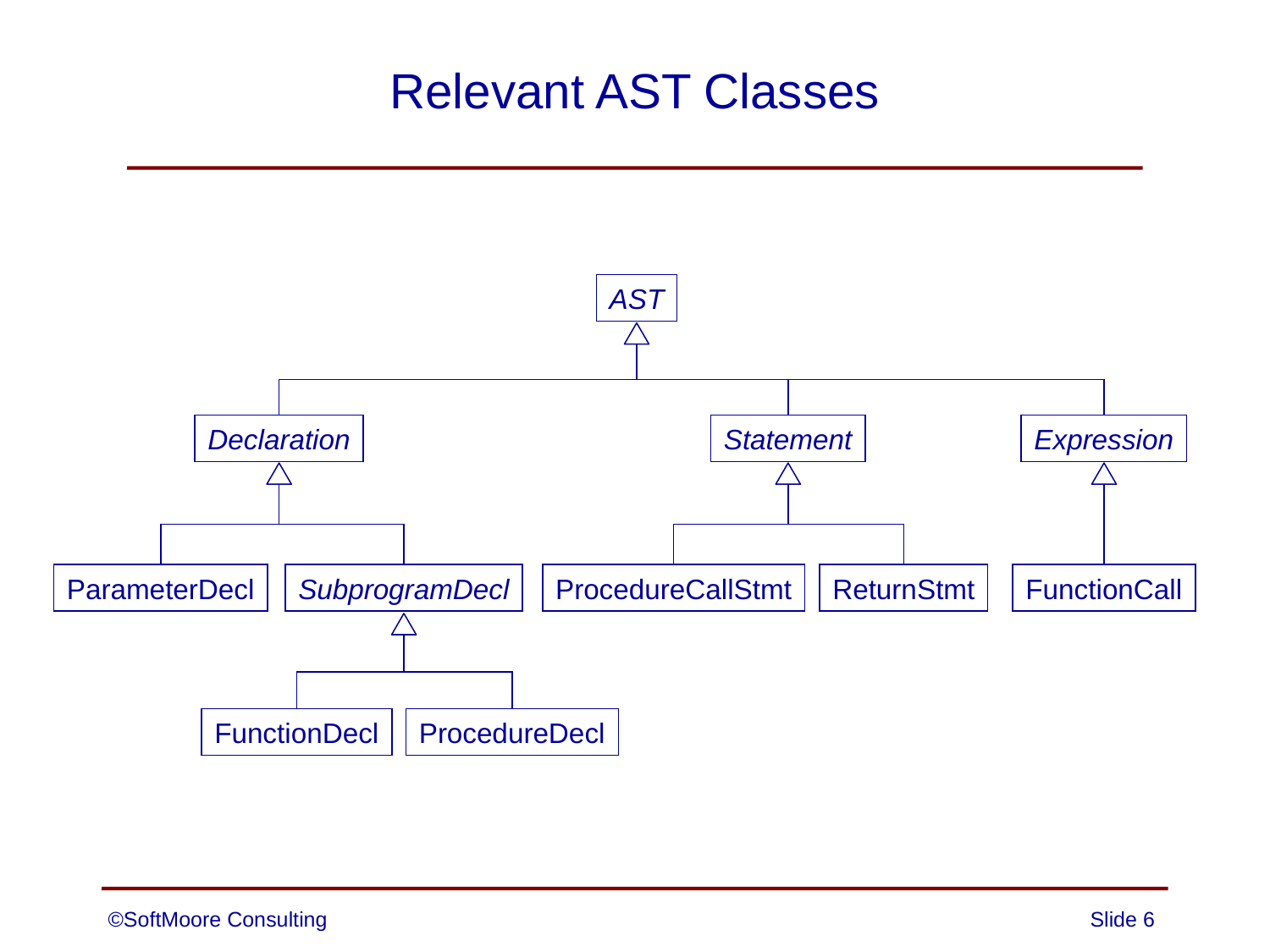

# Relevant AST Classes
AST

Declaration
Statement
Expression

ParameterDecl
SubprogramDecl
ProcedureCallStmt
ReturnStmt
FunctionCall

FunctionDecl
ProcedureDecl
©SoftMoore Consulting
Slide 6